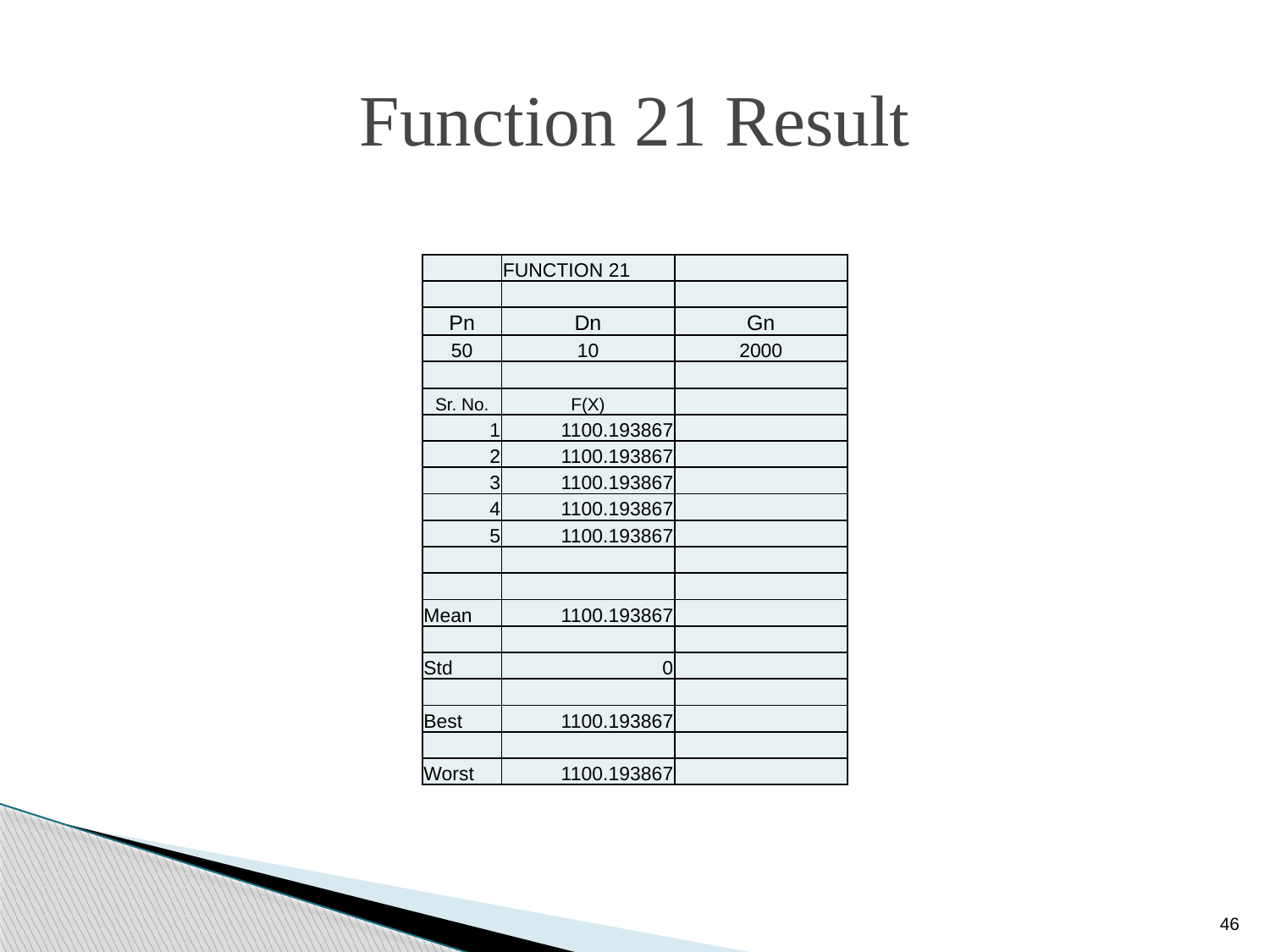

# Function 21 Result
|  | FUNCTION 21 |  |
| --- | --- | --- |
|  |  |  |
| Pn | Dn | Gn |
| 50 | 10 | 2000 |
|  |  |  |
| Sr. No. | F(X) |  |
| 1 | 1100.193867 |  |
| 2 | 1100.193867 |  |
| 3 | 1100.193867 |  |
| 4 | 1100.193867 |  |
| 5 | 1100.193867 |  |
|  |  |  |
|  |  |  |
| Mean | 1100.193867 |  |
|  |  |  |
| Std | 0 |  |
|  |  |  |
| Best | 1100.193867 |  |
|  |  |  |
| Worst | 1100.193867 |  |
46